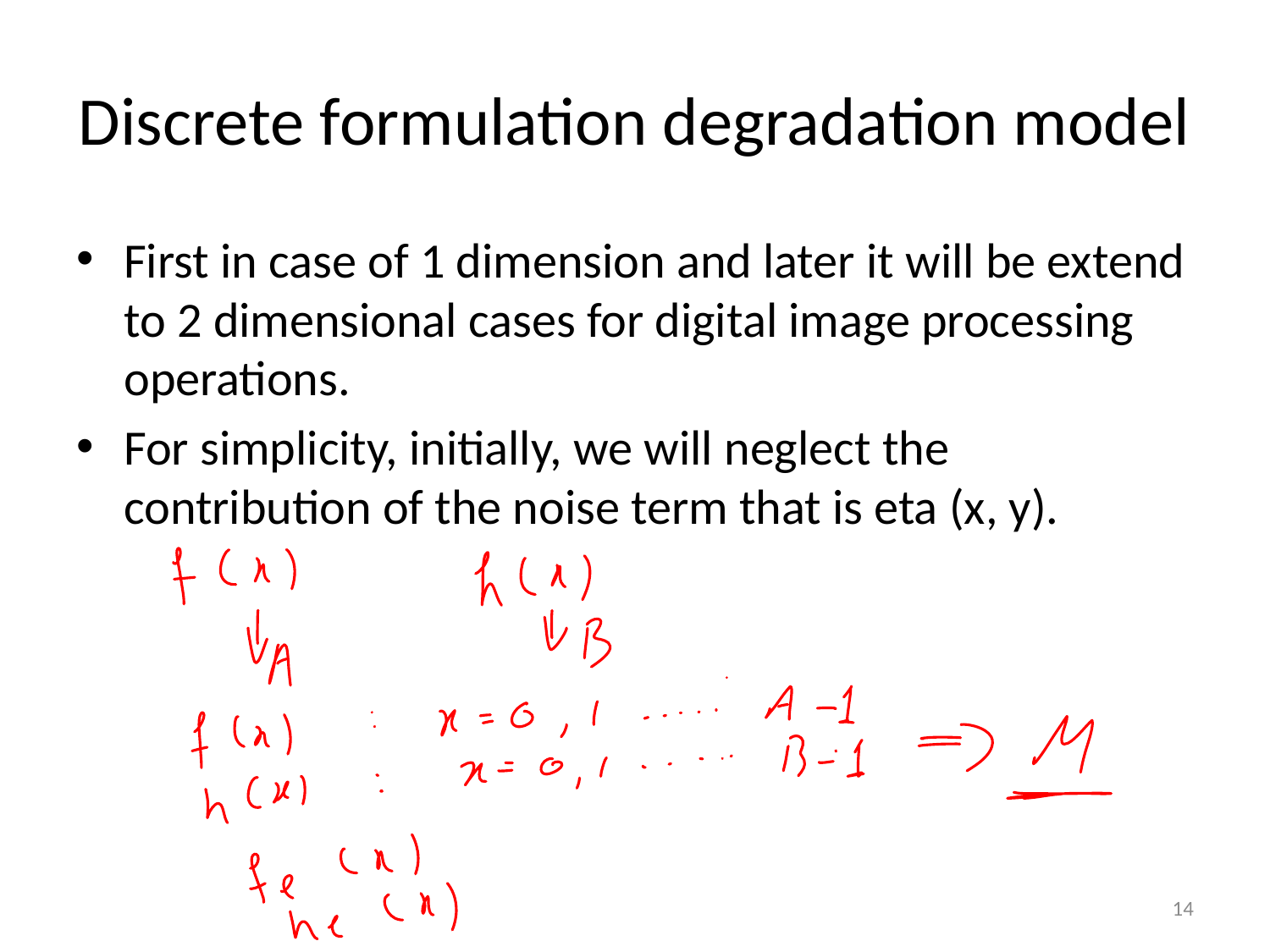

# Discrete formulation degradation model
First in case of 1 dimension and later it will be extend to 2 dimensional cases for digital image processing operations.
For simplicity, initially, we will neglect the contribution of the noise term that is eta (x, y).

14